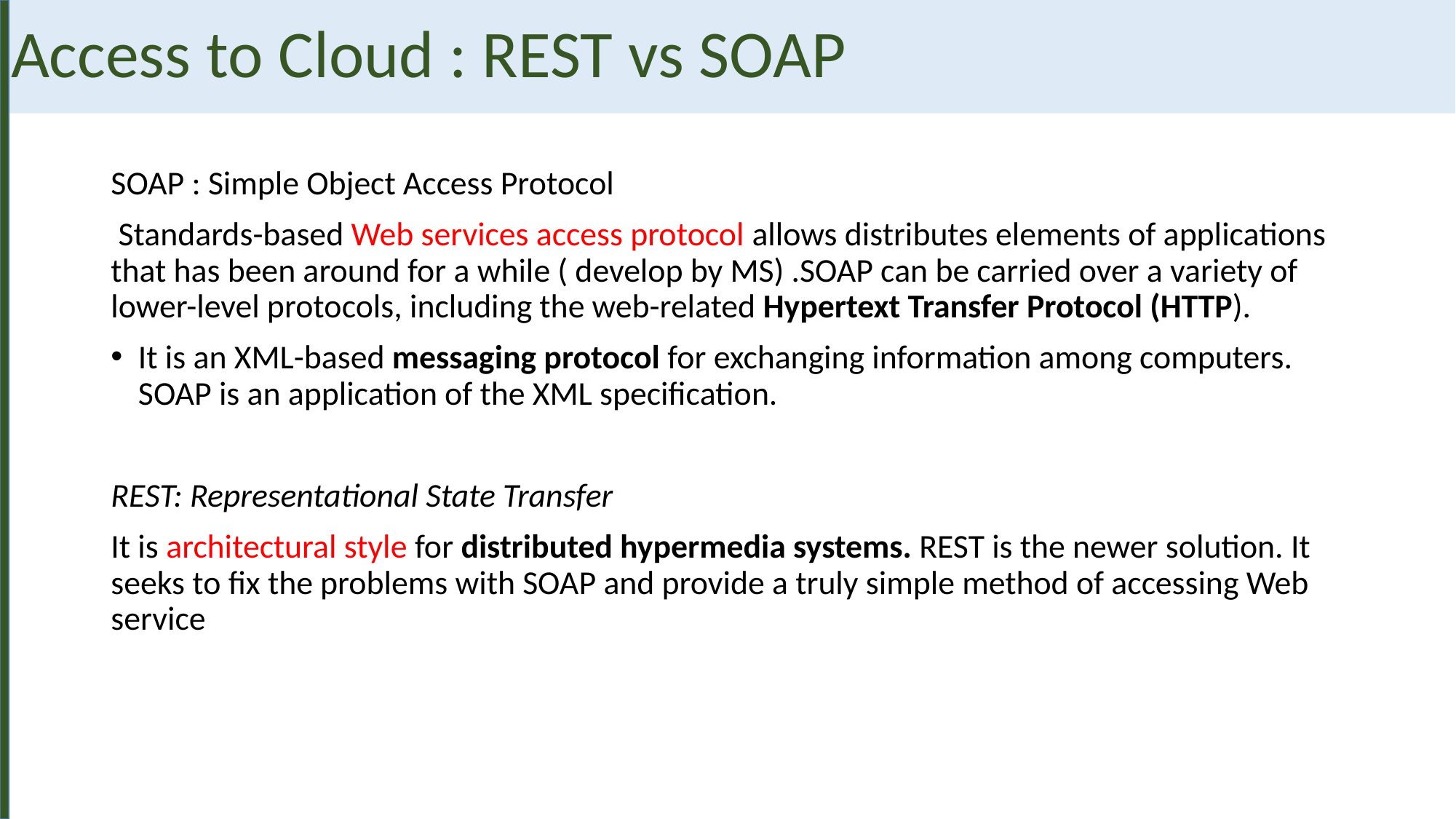

Access to Cloud : REST vs SOAP
SOAP : Simple Object Access Protocol
 Standards-based Web services access protocol allows distributes elements of applications that has been around for a while ( develop by MS) .SOAP can be carried over a variety of lower-level protocols, including the web-related Hypertext Transfer Protocol (HTTP).
It is an XML-based messaging protocol for exchanging information among computers. SOAP is an application of the XML specification.

REST: Representational State Transfer
It is architectural style for distributed hypermedia systems. REST is the newer solution. It seeks to fix the problems with SOAP and provide a truly simple method of accessing Web service